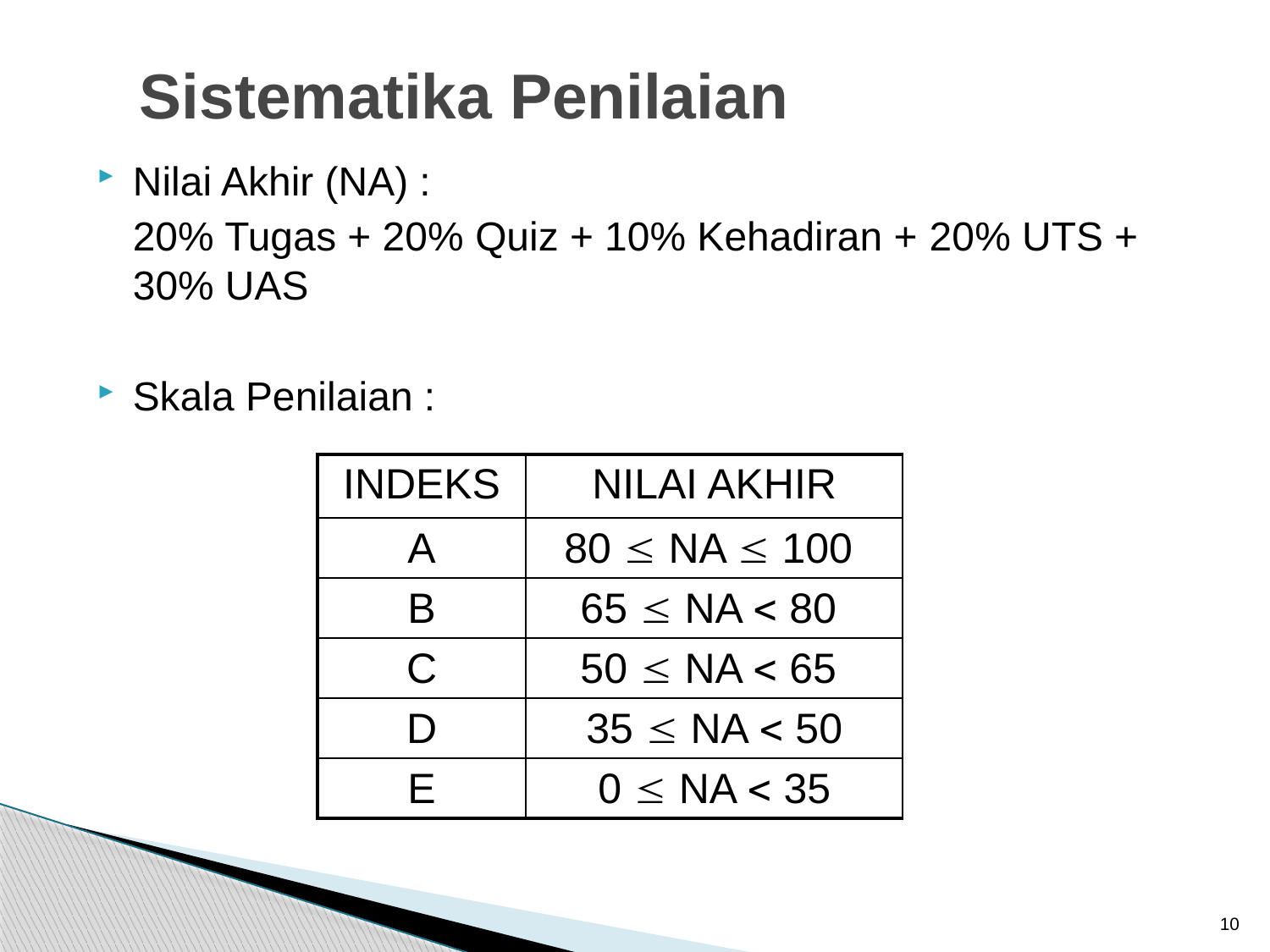

# Sistematika Penilaian
Nilai Akhir (NA) :
	20% Tugas + 20% Quiz + 10% Kehadiran + 20% UTS + 30% UAS

Skala Penilaian :

| INDEKS | NILAI AKHIR |
| --- | --- |
| A | 80 ≤ NA ≤ 100 |
| B | 65 ≤ NA < 80 |
| C | 50 ≤ NA < 65 |
| D | 35 ≤ NA < 50 |
| E | 0 ≤ NA < 35 |
10